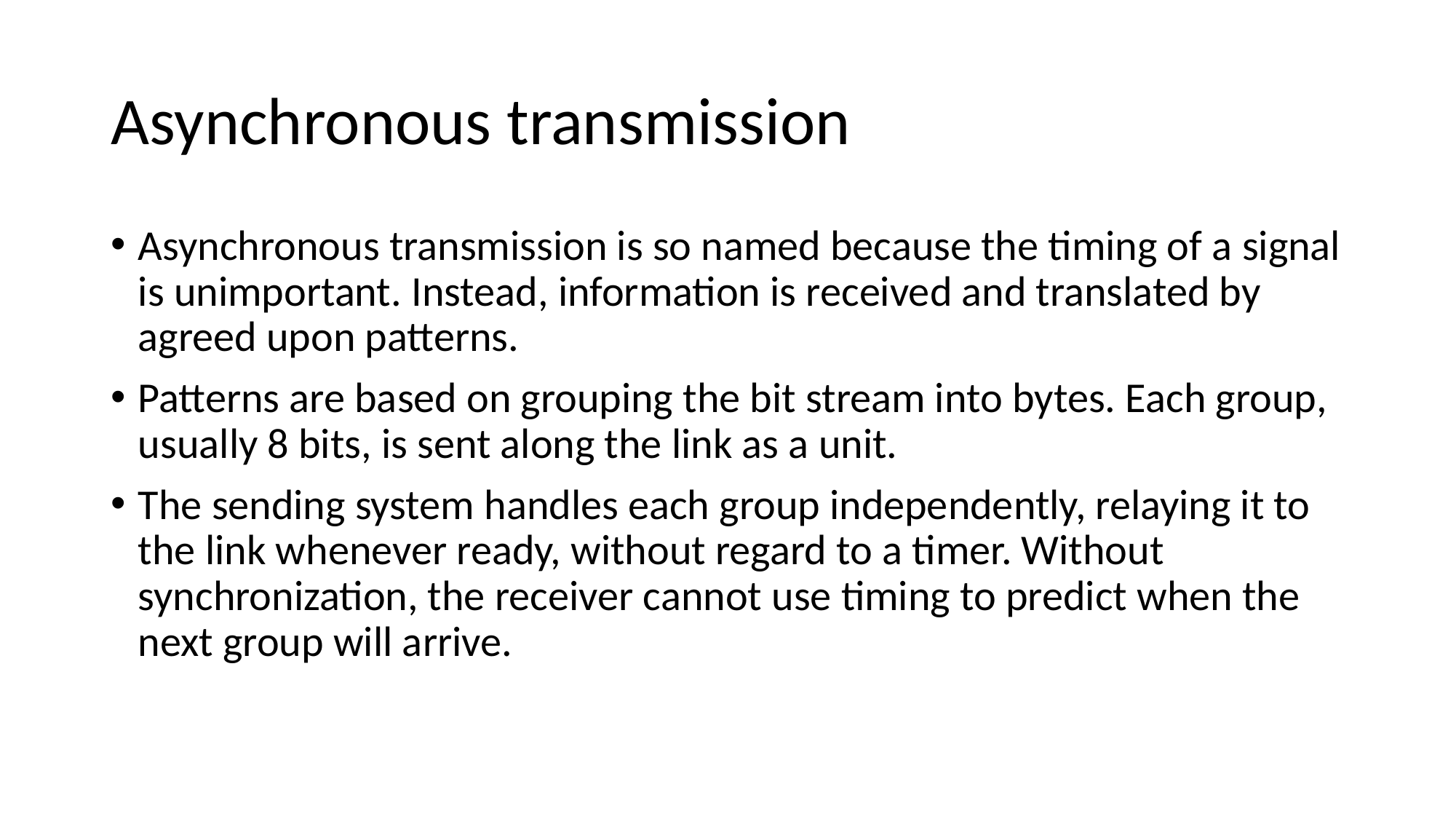

# Asynchronous transmission
Asynchronous transmission is so named because the timing of a signal is unimportant. Instead, information is received and translated by agreed upon patterns.
Patterns are based on grouping the bit stream into bytes. Each group, usually 8 bits, is sent along the link as a unit.
The sending system handles each group independently, relaying it to the link whenever ready, without regard to a timer. Without synchronization, the receiver cannot use timing to predict when the next group will arrive.